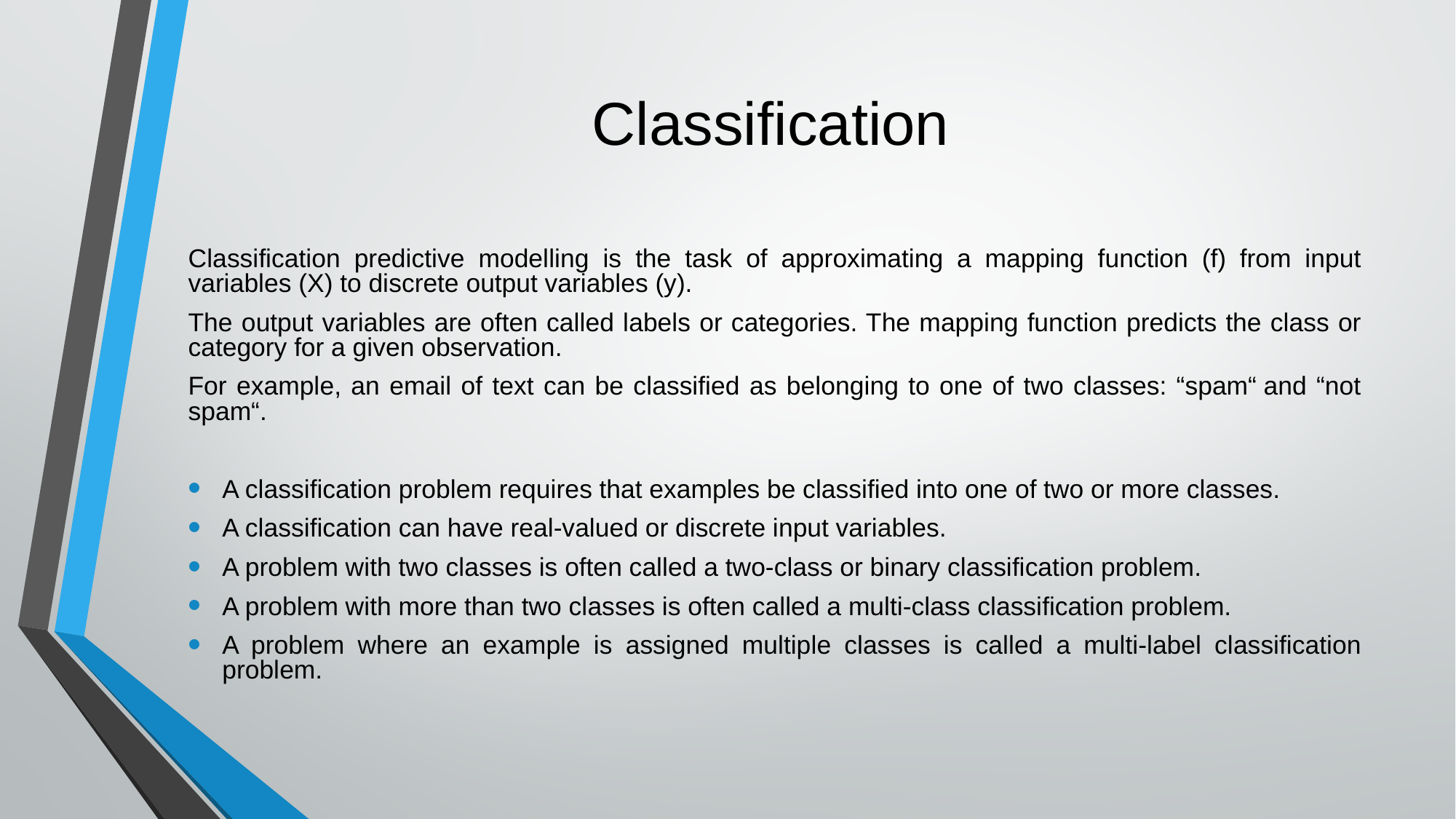

# Classification
Classification predictive modelling is the task of approximating a mapping function (f) from input variables (X) to discrete output variables (y).
The output variables are often called labels or categories. The mapping function predicts the class or category for a given observation.
For example, an email of text can be classified as belonging to one of two classes: “spam“ and “not spam“.

A classification problem requires that examples be classified into one of two or more classes.
A classification can have real-valued or discrete input variables.
A problem with two classes is often called a two-class or binary classification problem.
A problem with more than two classes is often called a multi-class classification problem.
A problem where an example is assigned multiple classes is called a multi-label classification problem.